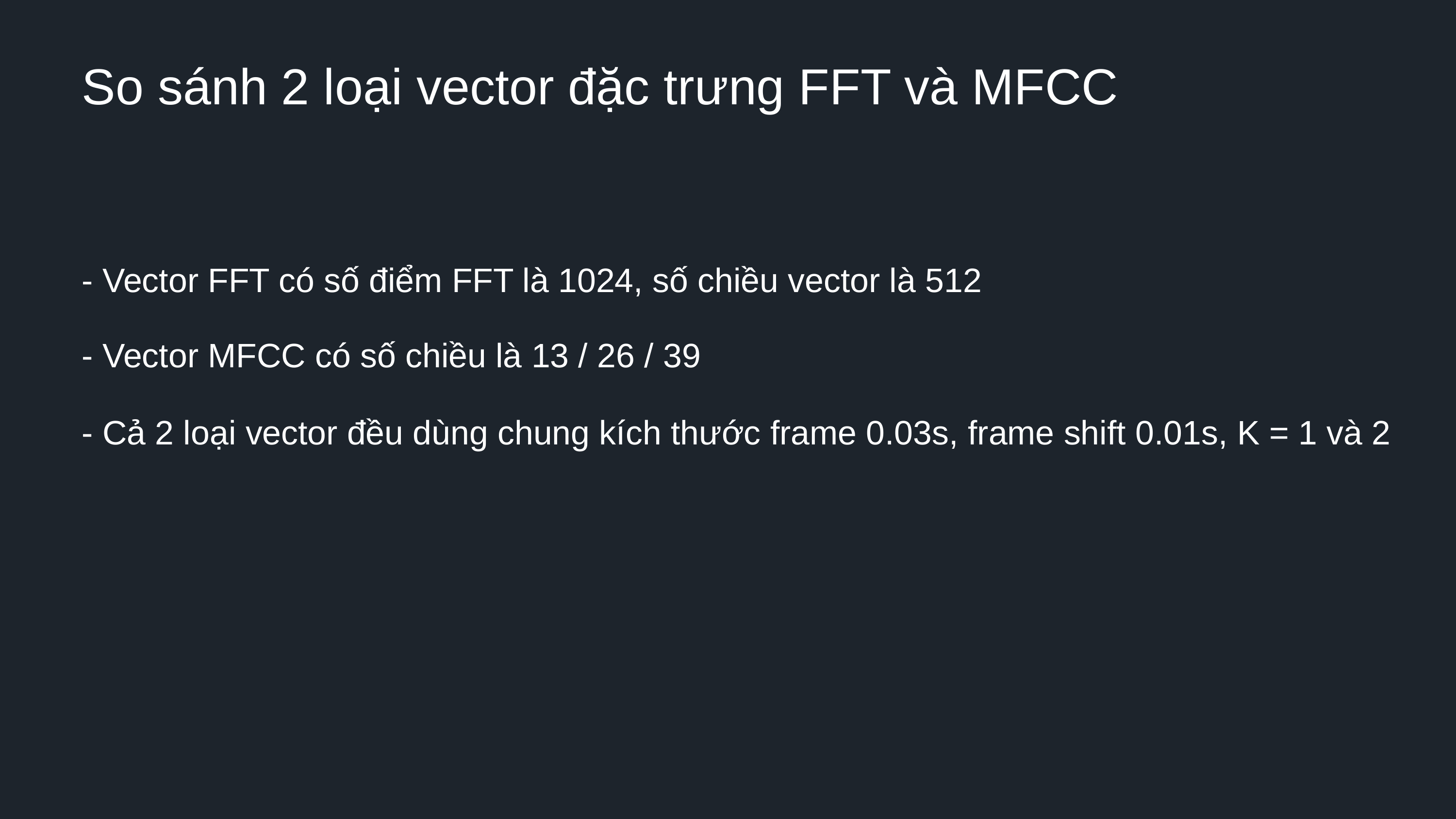

So sánh 2 loại vector đặc trưng FFT và MFCC
- Vector FFT có số điểm FFT là 1024, số chiều vector là 512
- Vector MFCC có số chiều là 13 / 26 / 39
- Cả 2 loại vector đều dùng chung kích thước frame 0.03s, frame shift 0.01s, K = 1 và 2